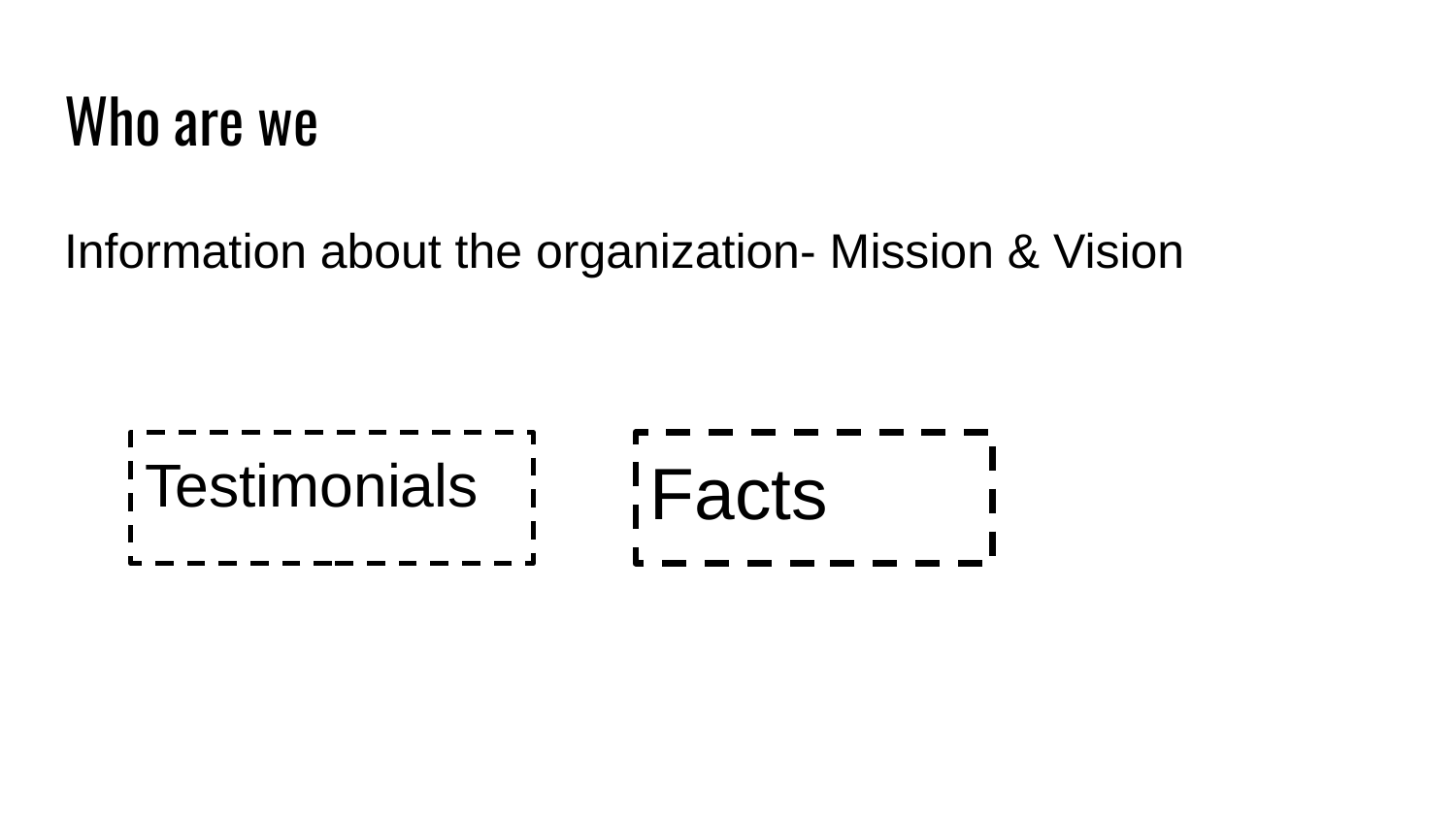

# Who are we
Information about the organization- Mission & Vision

Testimonials
Facts